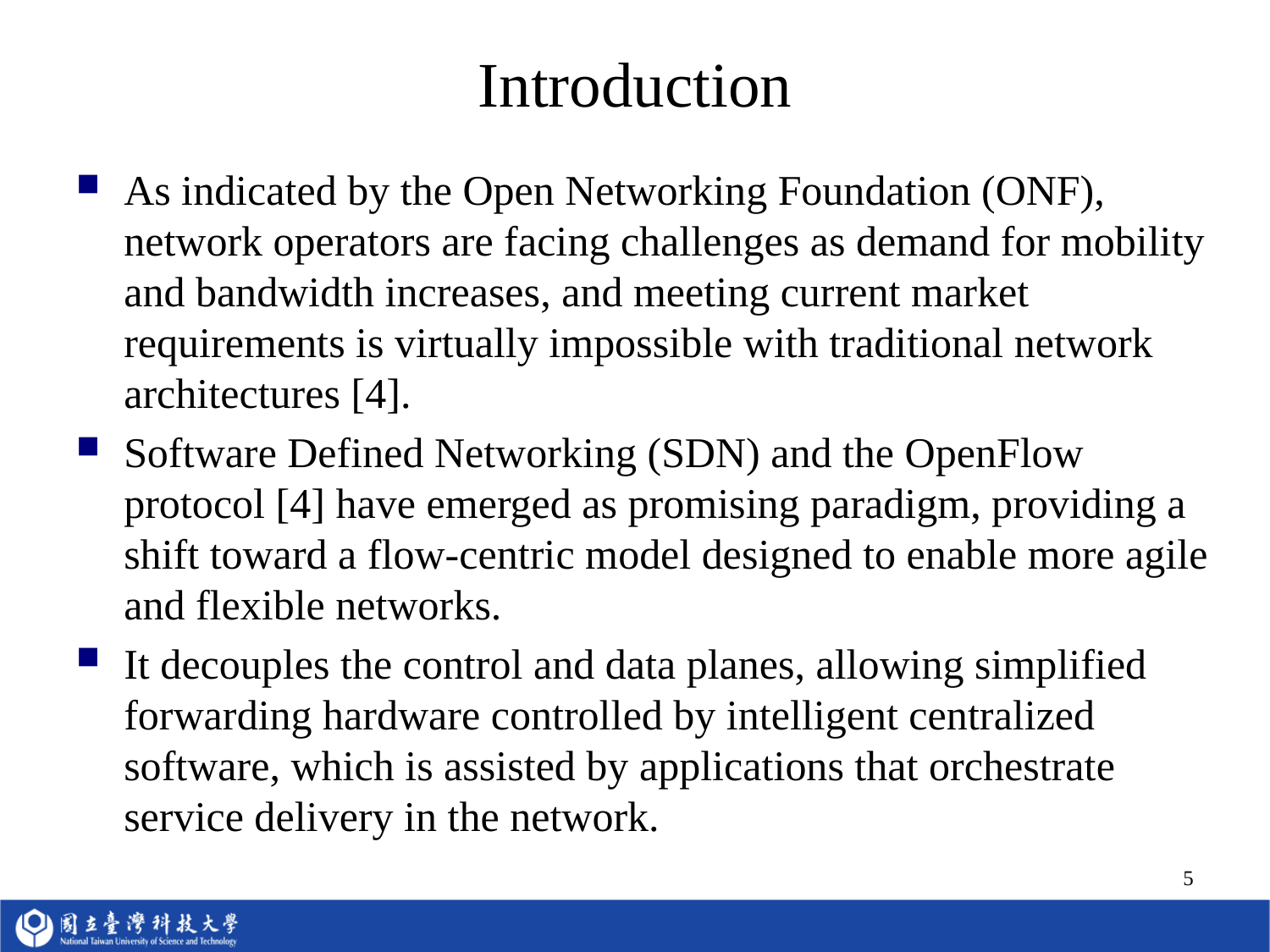

# Introduction
As indicated by the Open Networking Foundation (ONF), network operators are facing challenges as demand for mobility and bandwidth increases, and meeting current market requirements is virtually impossible with traditional network architectures [4].
Software Defined Networking (SDN) and the OpenFlow protocol [4] have emerged as promising paradigm, providing a shift toward a flow-centric model designed to enable more agile and flexible networks.
It decouples the control and data planes, allowing simplified forwarding hardware controlled by intelligent centralized software, which is assisted by applications that orchestrate service delivery in the network.

5